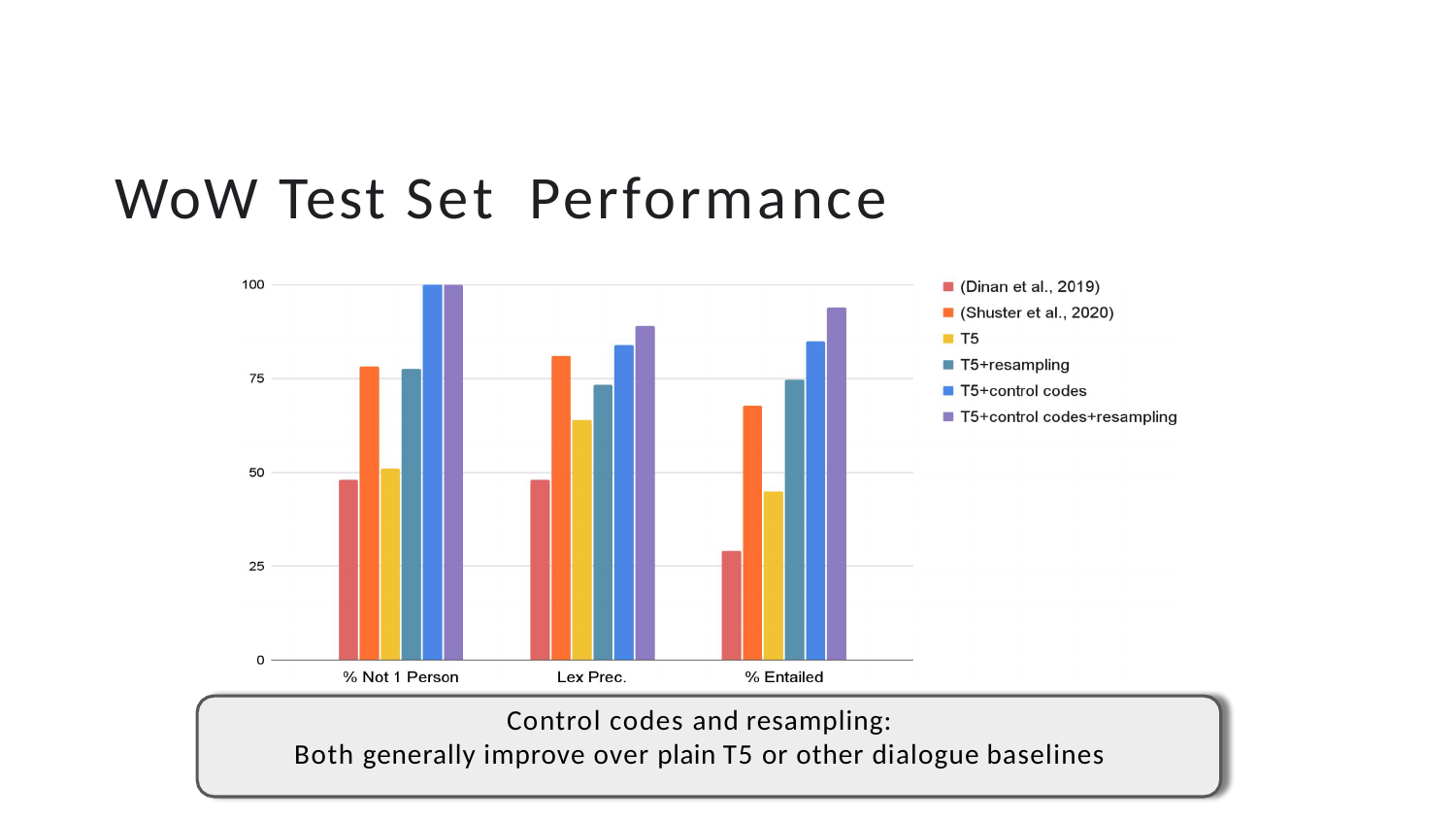

# WoW Test Set  Performance

Control codes and resampling:
Both generally improve over plain T5 or other dialogue baselines